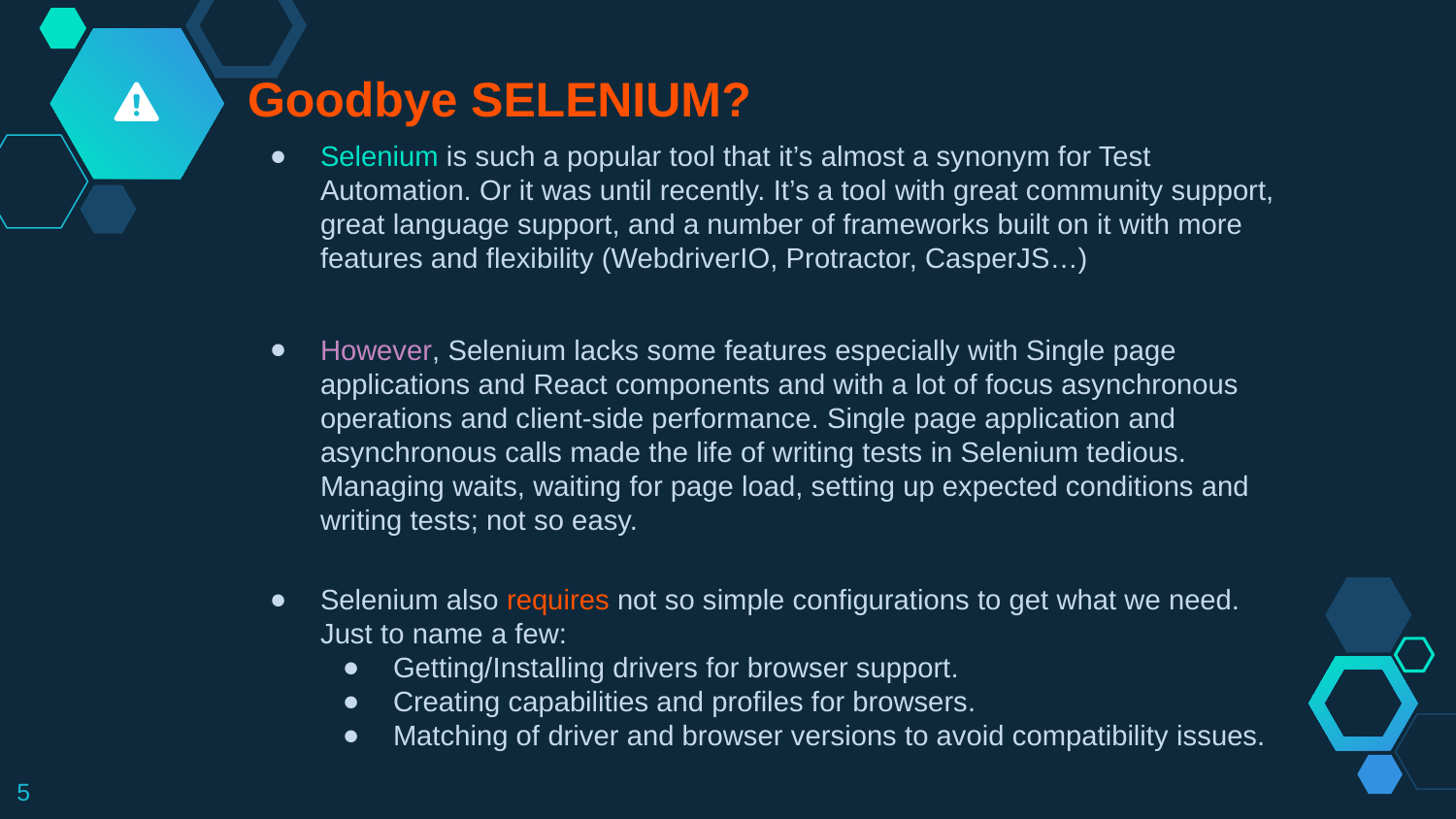

Goodbye SELENIUM?
Selenium is such a popular tool that it’s almost a synonym for Test Automation. Or it was until recently. It’s a tool with great community support, great language support, and a number of frameworks built on it with more features and flexibility (WebdriverIO, Protractor, CasperJS…)

However, Selenium lacks some features especially with Single page applications and React components and with a lot of focus asynchronous operations and client-side performance. Single page application and asynchronous calls made the life of writing tests in Selenium tedious. Managing waits, waiting for page load, setting up expected conditions and writing tests; not so easy.

Selenium also requires not so simple configurations to get what we need.
Just to name a few:
Getting/Installing drivers for browser support.
Creating capabilities and profiles for browsers.
Matching of driver and browser versions to avoid compatibility issues.

5